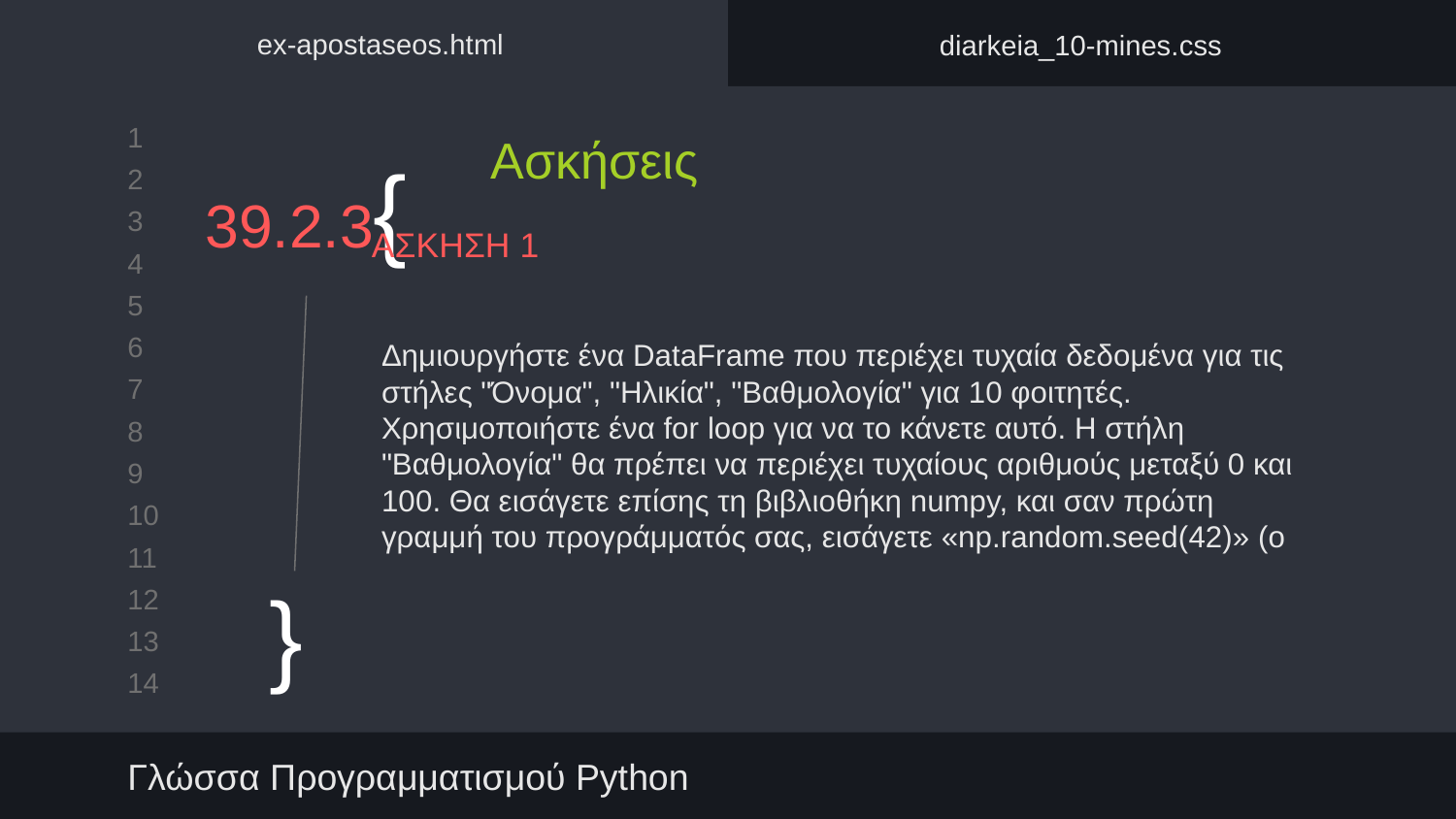

ex-apostaseos.html
diarkeia_10-mines.css
Ασκήσεις
# 39.2.3{
ΑΣΚΗΣΗ 1
Δημιουργήστε ένα DataFrame που περιέχει τυχαία δεδομένα για τις στήλες "Όνομα", "Ηλικία", "Βαθμολογία" για 10 φοιτητές. Χρησιμοποιήστε ένα for loop για να το κάνετε αυτό. Η στήλη "Βαθμολογία" θα πρέπει να περιέχει τυχαίους αριθμούς μεταξύ 0 και 100. Θα εισάγετε επίσης τη βιβλιοθήκη numpy, και σαν πρώτη γραμμή του προγράμματός σας, εισάγετε «np.random.seed(42)» (ο
}
Γλώσσα Προγραμματισμού Python